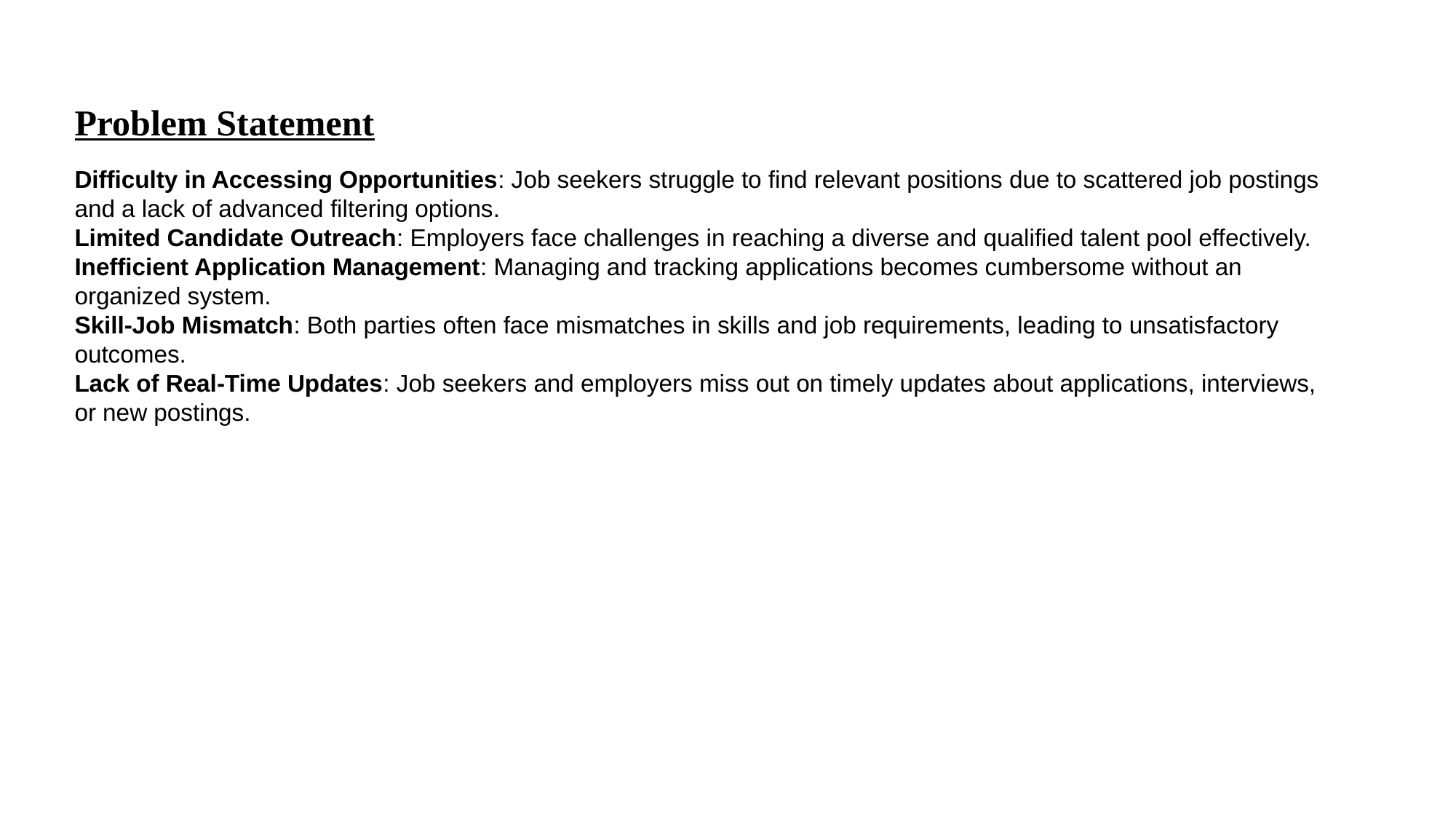

# Problem Statement
Difficulty in Accessing Opportunities: Job seekers struggle to find relevant positions due to scattered job postings and a lack of advanced filtering options.
Limited Candidate Outreach: Employers face challenges in reaching a diverse and qualified talent pool effectively.
Inefficient Application Management: Managing and tracking applications becomes cumbersome without an organized system.
Skill-Job Mismatch: Both parties often face mismatches in skills and job requirements, leading to unsatisfactory outcomes.
Lack of Real-Time Updates: Job seekers and employers miss out on timely updates about applications, interviews, or new postings.